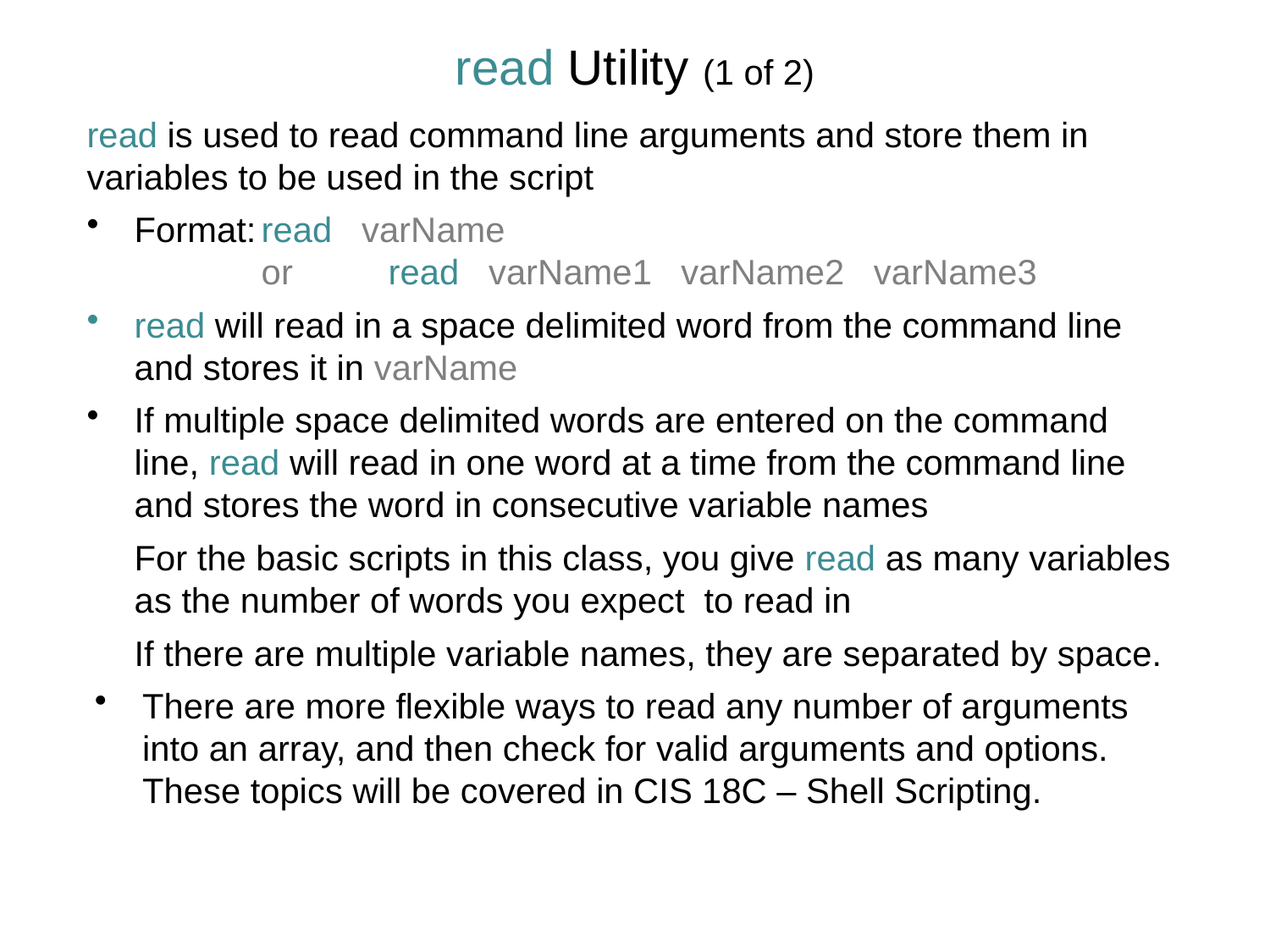

read Utility (1 of 2)
read is used to read command line arguments and store them in variables to be used in the script
Format:	read   varName
		or	read   varName1   varName2   varName3
read will read in a space delimited word from the command line and stores it in varName
If multiple space delimited words are entered on the command line, read will read in one word at a time from the command line and stores the word in consecutive variable names
	For the basic scripts in this class, you give read as many variables as the number of words you expect  to read in
	If there are multiple variable names, they are separated by space.
There are more flexible ways to read any number of arguments into an array, and then check for valid arguments and options. These topics will be covered in CIS 18C – Shell Scripting.